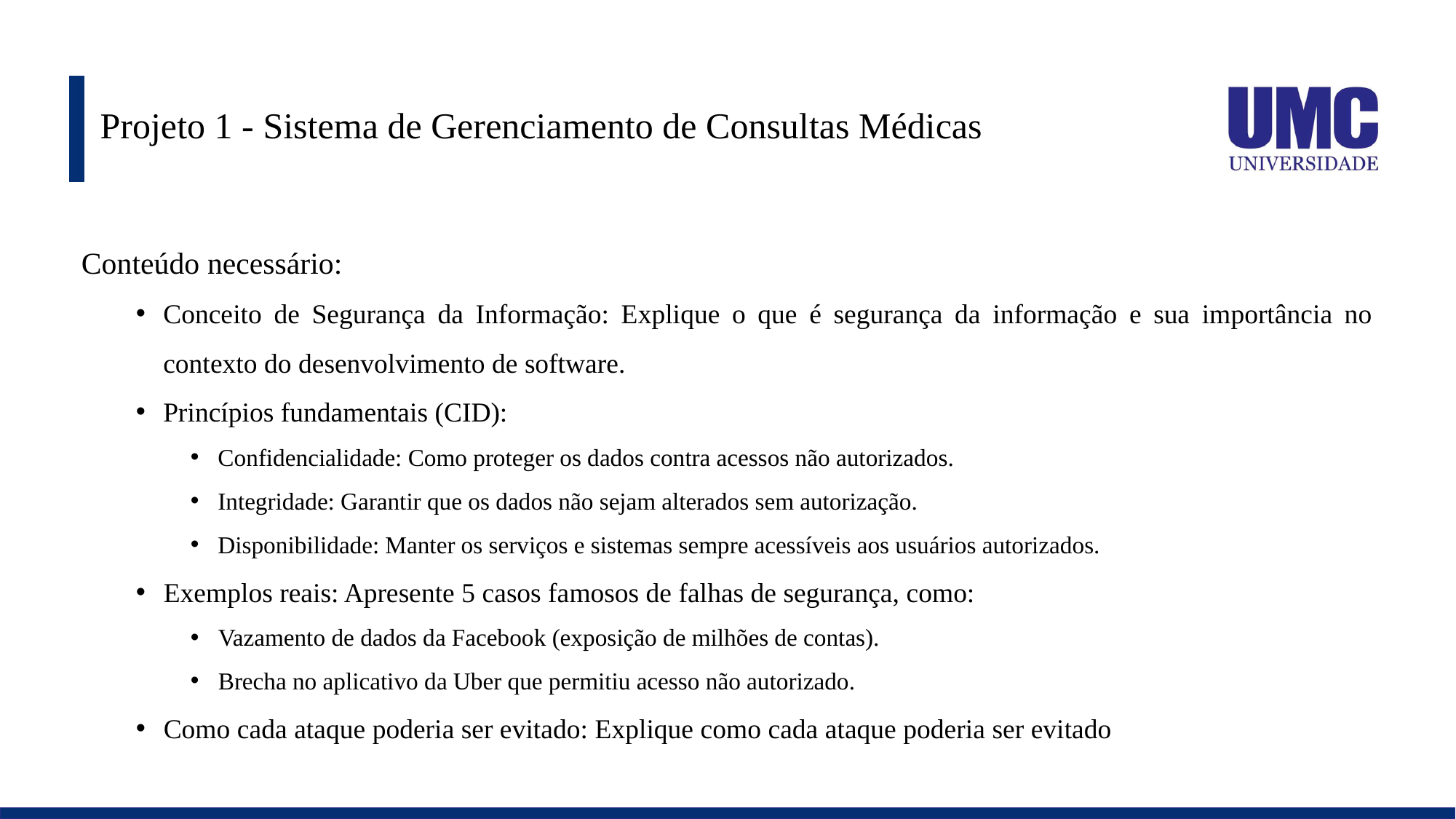

# Projeto 1 - Sistema de Gerenciamento de Consultas Médicas
Conteúdo necessário:
Conceito de Segurança da Informação: Explique o que é segurança da informação e sua importância no contexto do desenvolvimento de software.
Princípios fundamentais (CID):
Confidencialidade: Como proteger os dados contra acessos não autorizados.
Integridade: Garantir que os dados não sejam alterados sem autorização.
Disponibilidade: Manter os serviços e sistemas sempre acessíveis aos usuários autorizados.
Exemplos reais: Apresente 5 casos famosos de falhas de segurança, como:
Vazamento de dados da Facebook (exposição de milhões de contas).
Brecha no aplicativo da Uber que permitiu acesso não autorizado.
Como cada ataque poderia ser evitado: Explique como cada ataque poderia ser evitado